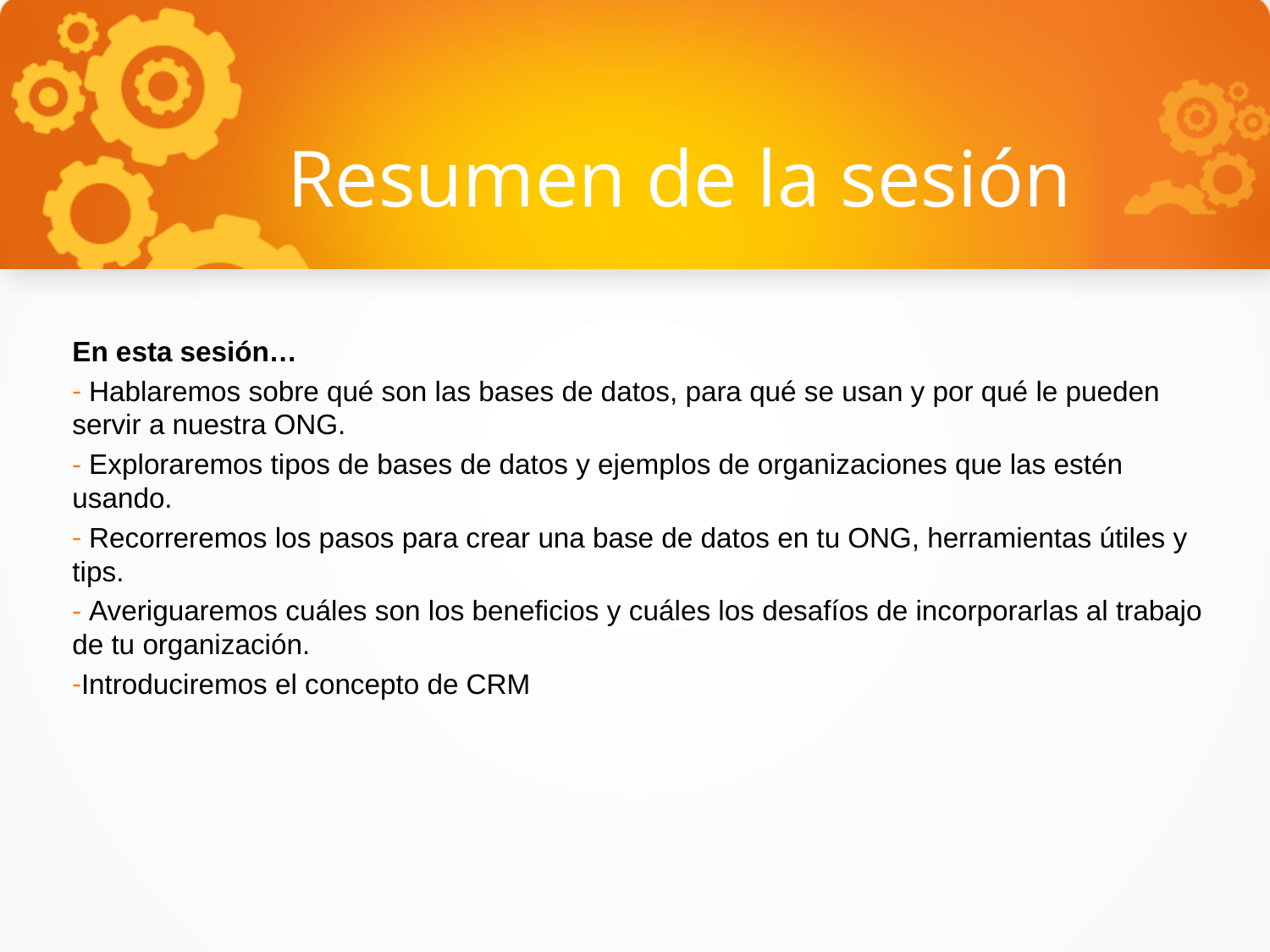

Resumen de la sesión
En esta sesión…
 Hablaremos sobre qué son las bases de datos, para qué se usan y por qué le pueden servir a nuestra ONG.
 Exploraremos tipos de bases de datos y ejemplos de organizaciones que las estén usando.
 Recorreremos los pasos para crear una base de datos en tu ONG, herramientas útiles y tips.
 Averiguaremos cuáles son los beneficios y cuáles los desafíos de incorporarlas al trabajo de tu organización.
Introduciremos el concepto de CRM